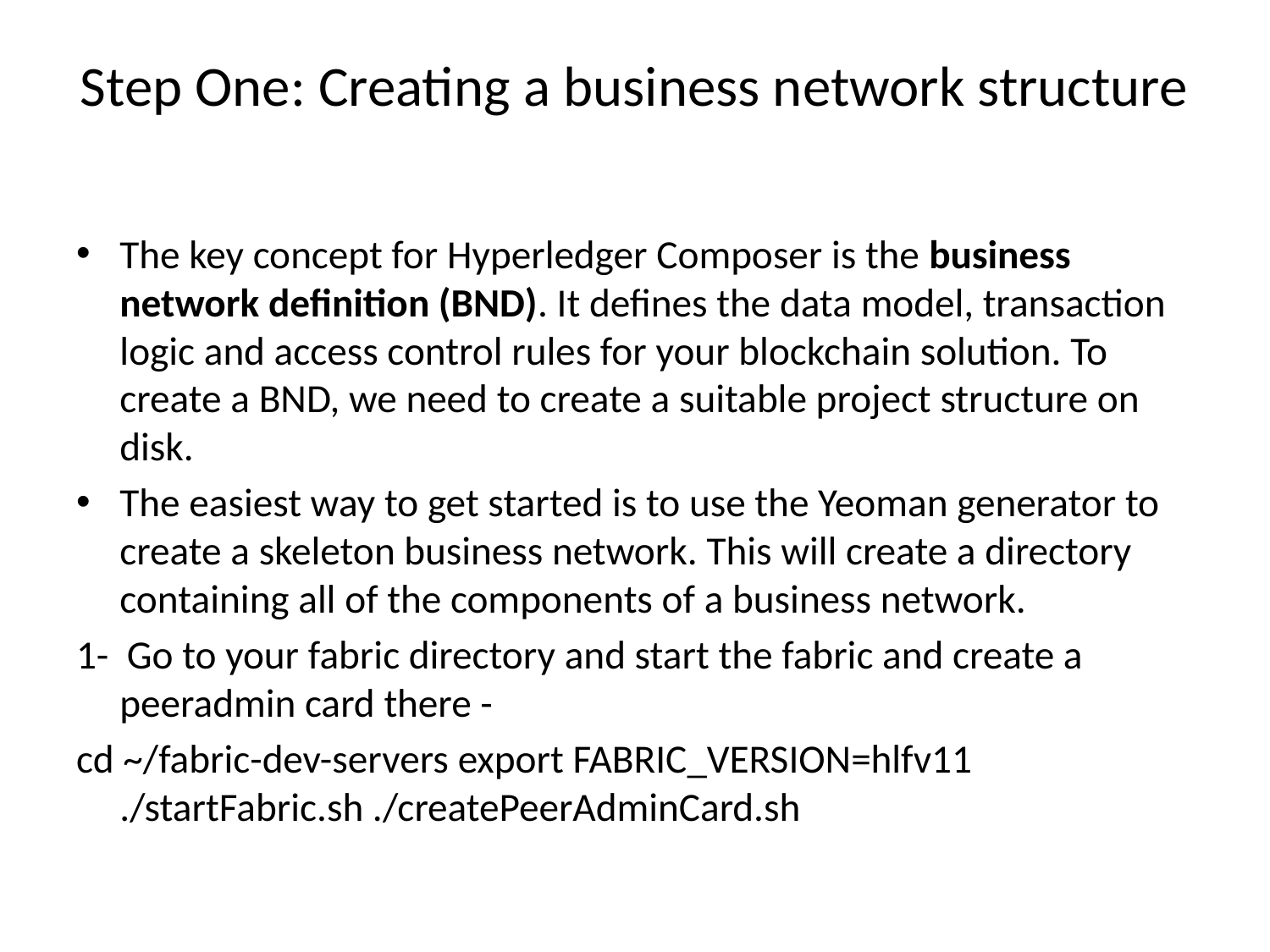

# Step One: Creating a business network structure
The key concept for Hyperledger Composer is the business network definition (BND). It defines the data model, transaction logic and access control rules for your blockchain solution. To create a BND, we need to create a suitable project structure on disk.
The easiest way to get started is to use the Yeoman generator to create a skeleton business network. This will create a directory containing all of the components of a business network.
1-  Go to your fabric directory and start the fabric and create a peeradmin card there -
cd ~/fabric-dev-servers export FABRIC_VERSION=hlfv11 ./startFabric.sh ./createPeerAdminCard.sh